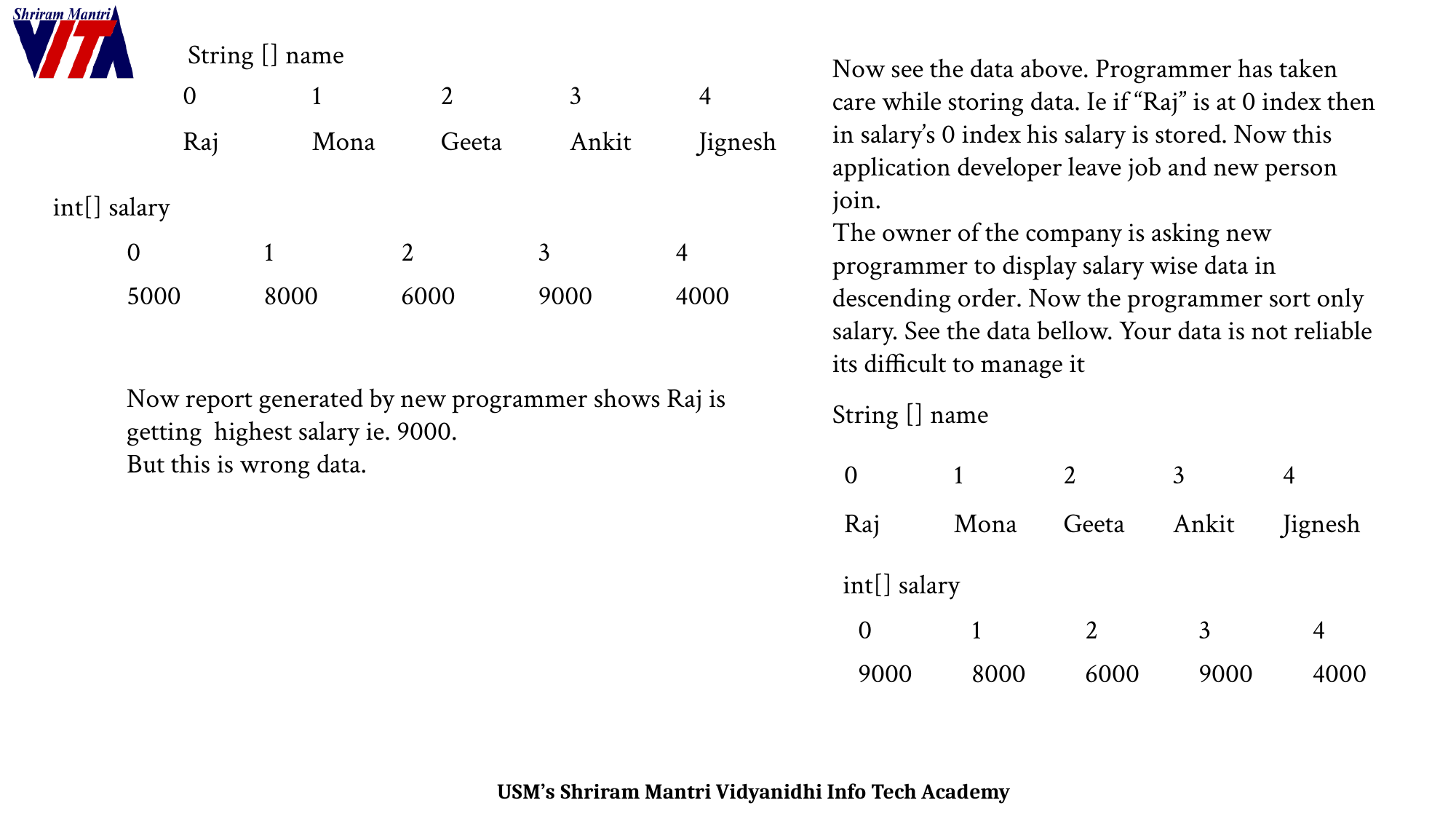

String [] name
Now see the data above. Programmer has taken care while storing data. Ie if “Raj” is at 0 index then in salary’s 0 index his salary is stored. Now this application developer leave job and new person join.
The owner of the company is asking new programmer to display salary wise data in descending order. Now the programmer sort only salary. See the data bellow. Your data is not reliable its difficult to manage it
| 0 | 1 | 2 | 3 | 4 |
| --- | --- | --- | --- | --- |
| Raj | Mona | Geeta | Ankit | Jignesh |
int[] salary
| 0 | 1 | 2 | 3 | 4 |
| --- | --- | --- | --- | --- |
| 5000 | 8000 | 6000 | 9000 | 4000 |
Now report generated by new programmer shows Raj is getting  highest salary ie. 9000.
But this is wrong data.

String [] name
| 0 | 1 | 2 | 3 | 4 |
| --- | --- | --- | --- | --- |
| Raj | Mona | Geeta | Ankit | Jignesh |
int[] salary
| 0 | 1 | 2 | 3 | 4 |
| --- | --- | --- | --- | --- |
| 9000 | 8000 | 6000 | 9000 | 4000 |